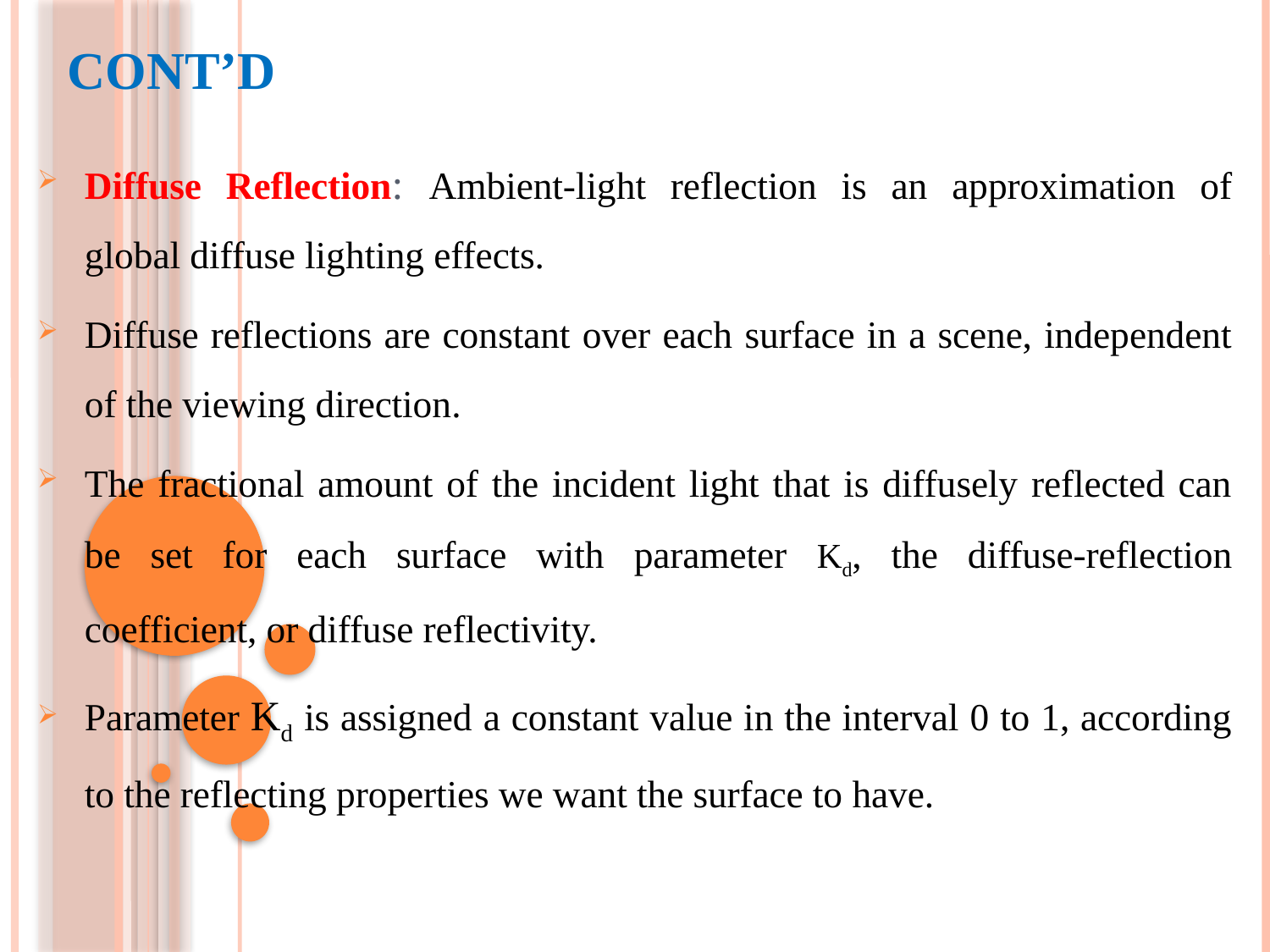

# Cont’d
Diffuse Reflection: Ambient-light reflection is an approximation of global diffuse lighting effects.
Diffuse reflections are constant over each surface in a scene, independent of the viewing direction.
The fractional amount of the incident light that is diffusely reflected can be set for each surface with parameter Kd, the diffuse-reflection coefficient, or diffuse reflectivity.
Parameter Kd is assigned a constant value in the interval 0 to 1, according to the reflecting properties we want the surface to have.